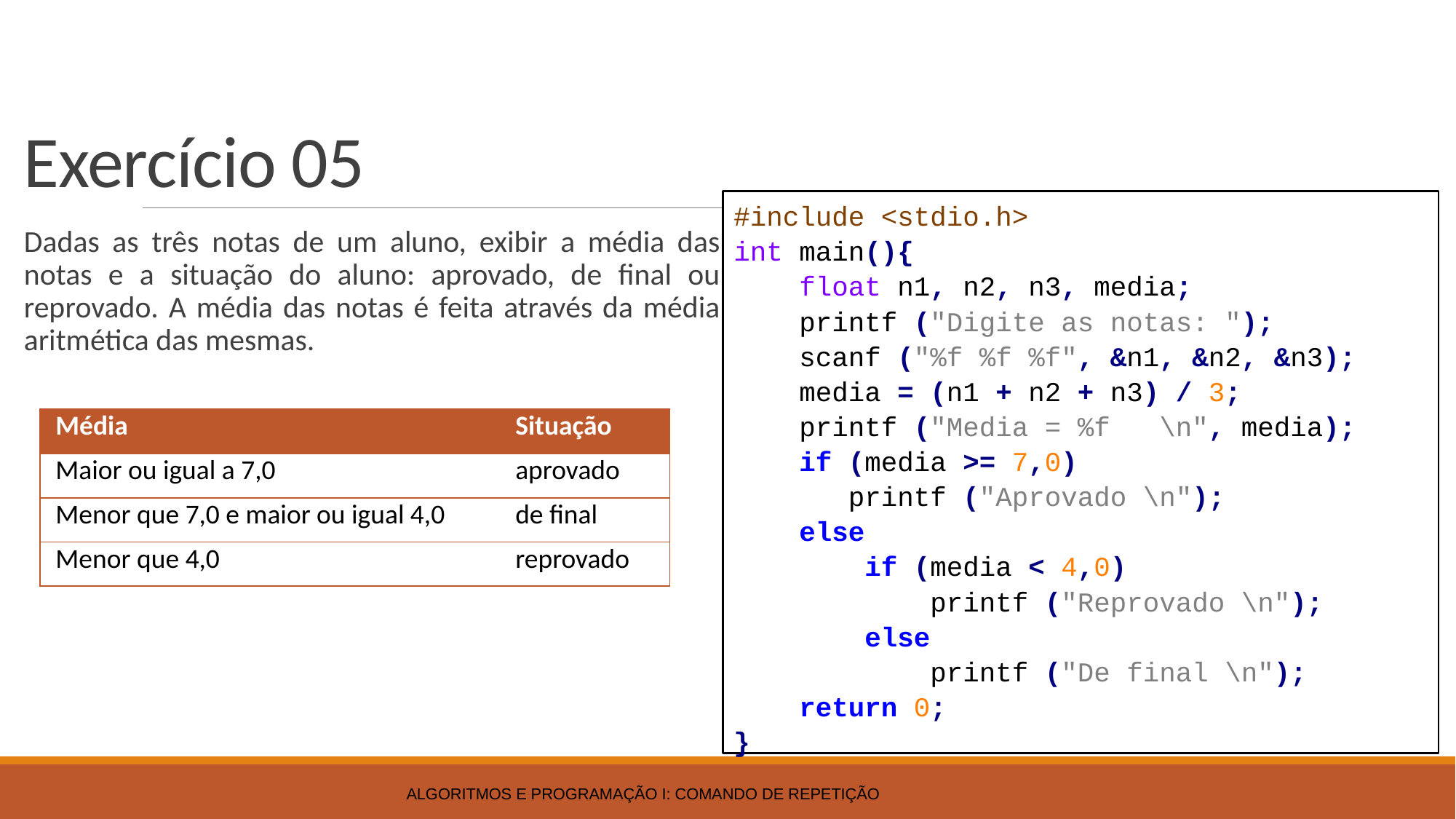

# Exercício 05
#include <stdio.h>
int main(){
    float n1, n2, n3, media;
    printf ("Digite as notas: ");
    scanf ("%f %f %f", &n1, &n2, &n3);
    media = (n1 + n2 + n3) / 3;
    printf ("Media = %f   \n", media);
    if (media >= 7,0)
       printf ("Aprovado \n");
    else
        if (media < 4,0)
            printf ("Reprovado \n");
        else
            printf ("De final \n");
    return 0;
}
Dadas as três notas de um aluno, exibir a média das notas e a situação do aluno: aprovado, de final ou reprovado. A média das notas é feita através da média aritmética das mesmas.

| Média | Situação |
| --- | --- |
| Maior ou igual a 7,0 | aprovado |
| Menor que 7,0 e maior ou igual 4,0 | de final |
| Menor que 4,0 | reprovado |
Algoritmos e Programação I: Comando de Repetição
8